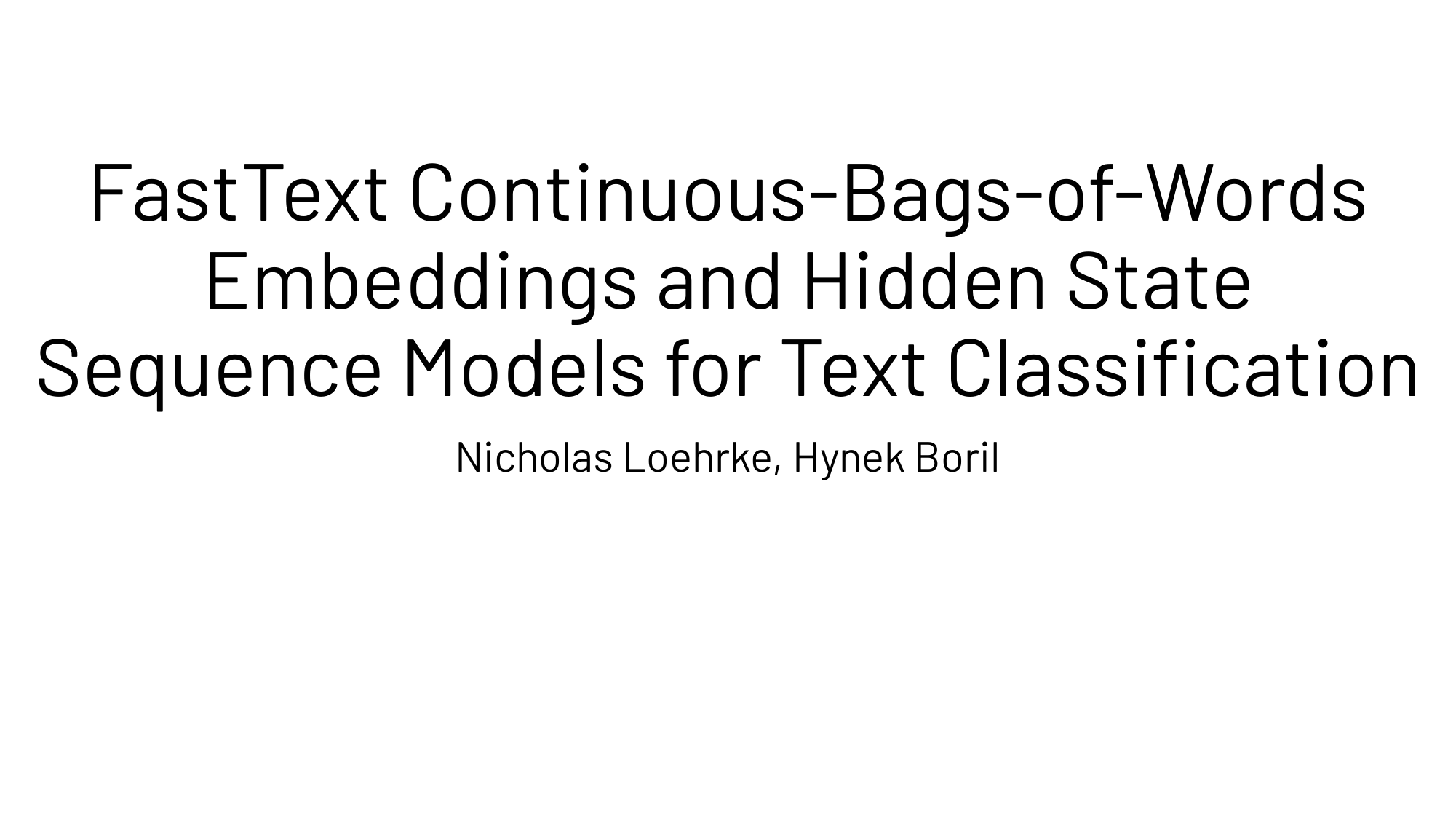

# FastText Continuous-Bags-of-Words Embeddings and Hidden State Sequence Models for Text Classification
Nicholas Loehrke, Hynek Boril